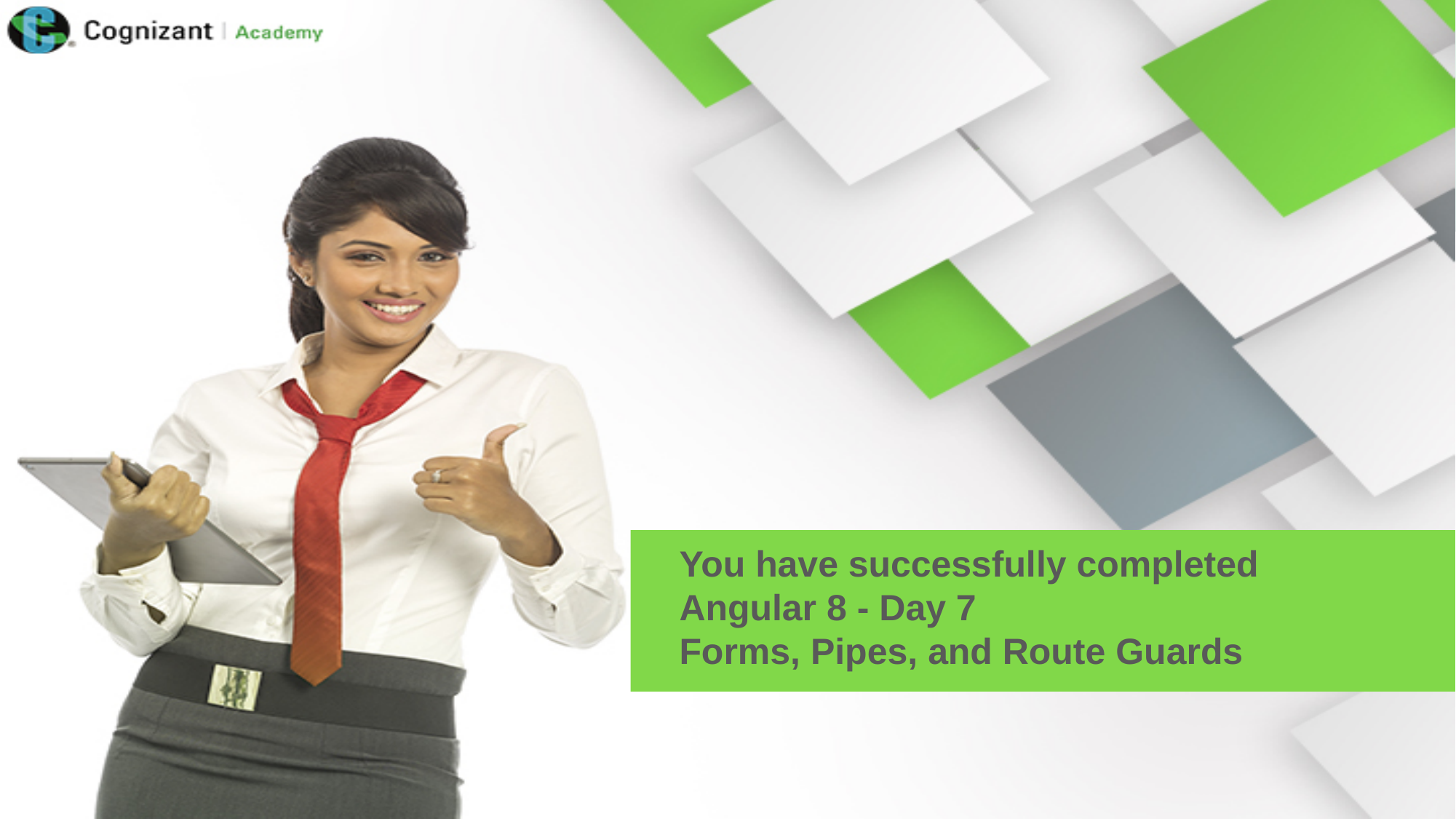

You have successfully completed
Angular 8 - Day 7
Forms, Pipes, and Route Guards